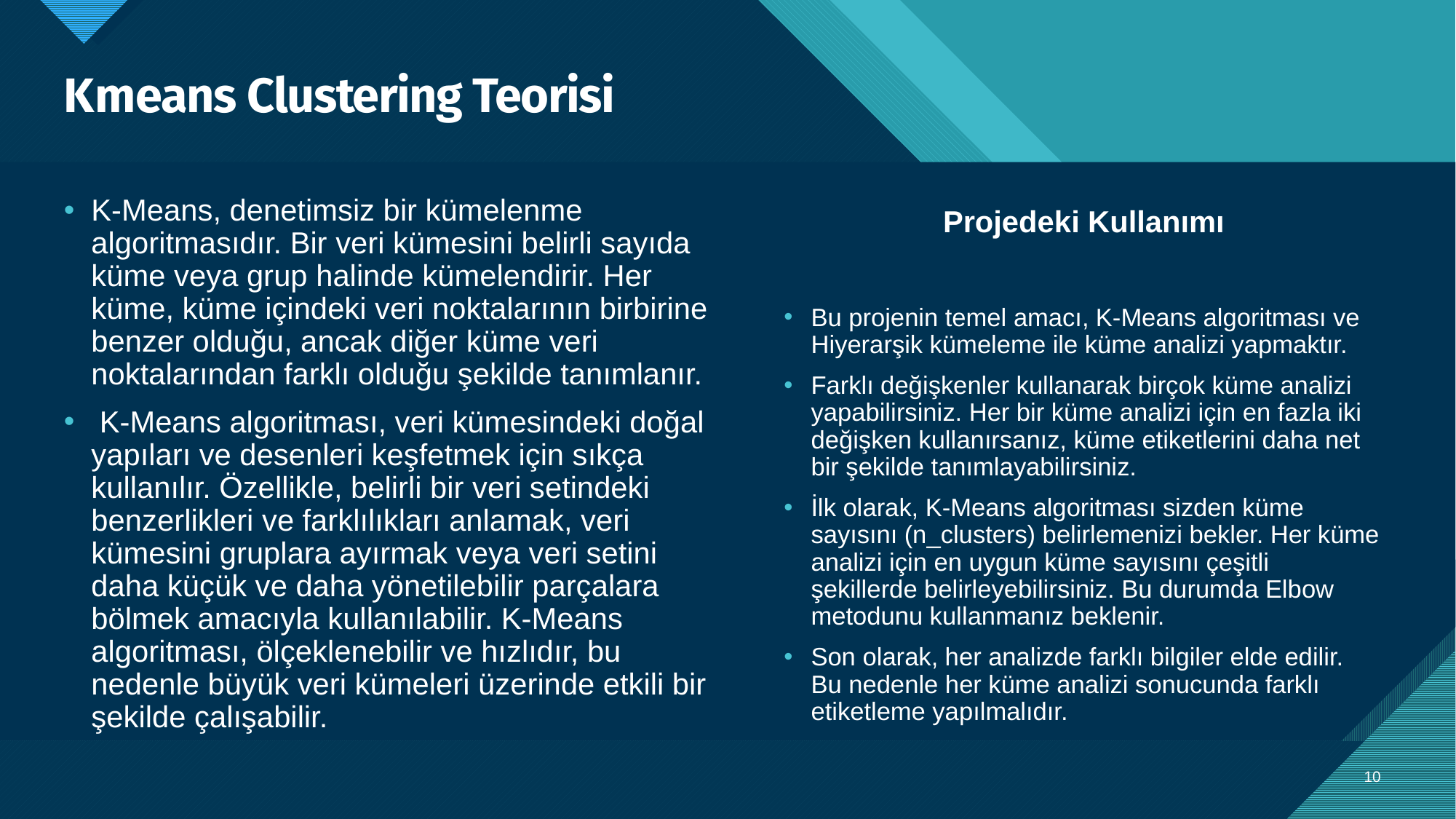

# Kmeans Clustering Teorisi
K-Means, denetimsiz bir kümelenme algoritmasıdır. Bir veri kümesini belirli sayıda küme veya grup halinde kümelendirir. Her küme, küme içindeki veri noktalarının birbirine benzer olduğu, ancak diğer küme veri noktalarından farklı olduğu şekilde tanımlanır.
 K-Means algoritması, veri kümesindeki doğal yapıları ve desenleri keşfetmek için sıkça kullanılır. Özellikle, belirli bir veri setindeki benzerlikleri ve farklılıkları anlamak, veri kümesini gruplara ayırmak veya veri setini daha küçük ve daha yönetilebilir parçalara bölmek amacıyla kullanılabilir. K-Means algoritması, ölçeklenebilir ve hızlıdır, bu nedenle büyük veri kümeleri üzerinde etkili bir şekilde çalışabilir.
Projedeki Kullanımı
Bu projenin temel amacı, K-Means algoritması ve Hiyerarşik kümeleme ile küme analizi yapmaktır.
Farklı değişkenler kullanarak birçok küme analizi yapabilirsiniz. Her bir küme analizi için en fazla iki değişken kullanırsanız, küme etiketlerini daha net bir şekilde tanımlayabilirsiniz.
İlk olarak, K-Means algoritması sizden küme sayısını (n_clusters) belirlemenizi bekler. Her küme analizi için en uygun küme sayısını çeşitli şekillerde belirleyebilirsiniz. Bu durumda Elbow metodunu kullanmanız beklenir.
Son olarak, her analizde farklı bilgiler elde edilir. Bu nedenle her küme analizi sonucunda farklı etiketleme yapılmalıdır.

10